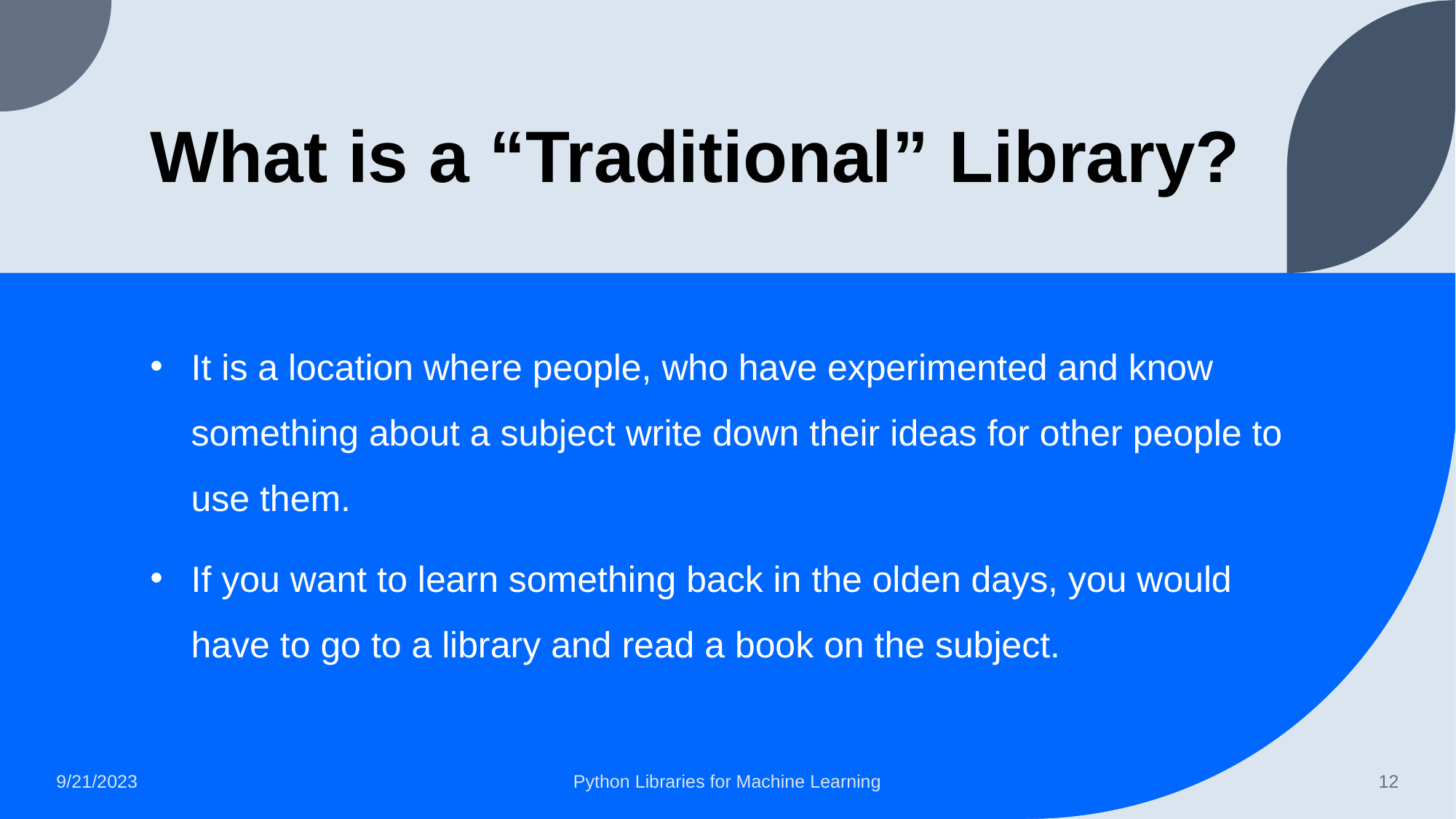

# What is a “Traditional” Library?
It is a location where people, who have experimented and know something about a subject write down their ideas for other people to use them.
If you want to learn something back in the olden days, you would have to go to a library and read a book on the subject.
9/21/2023
Python Libraries for Machine Learning
12